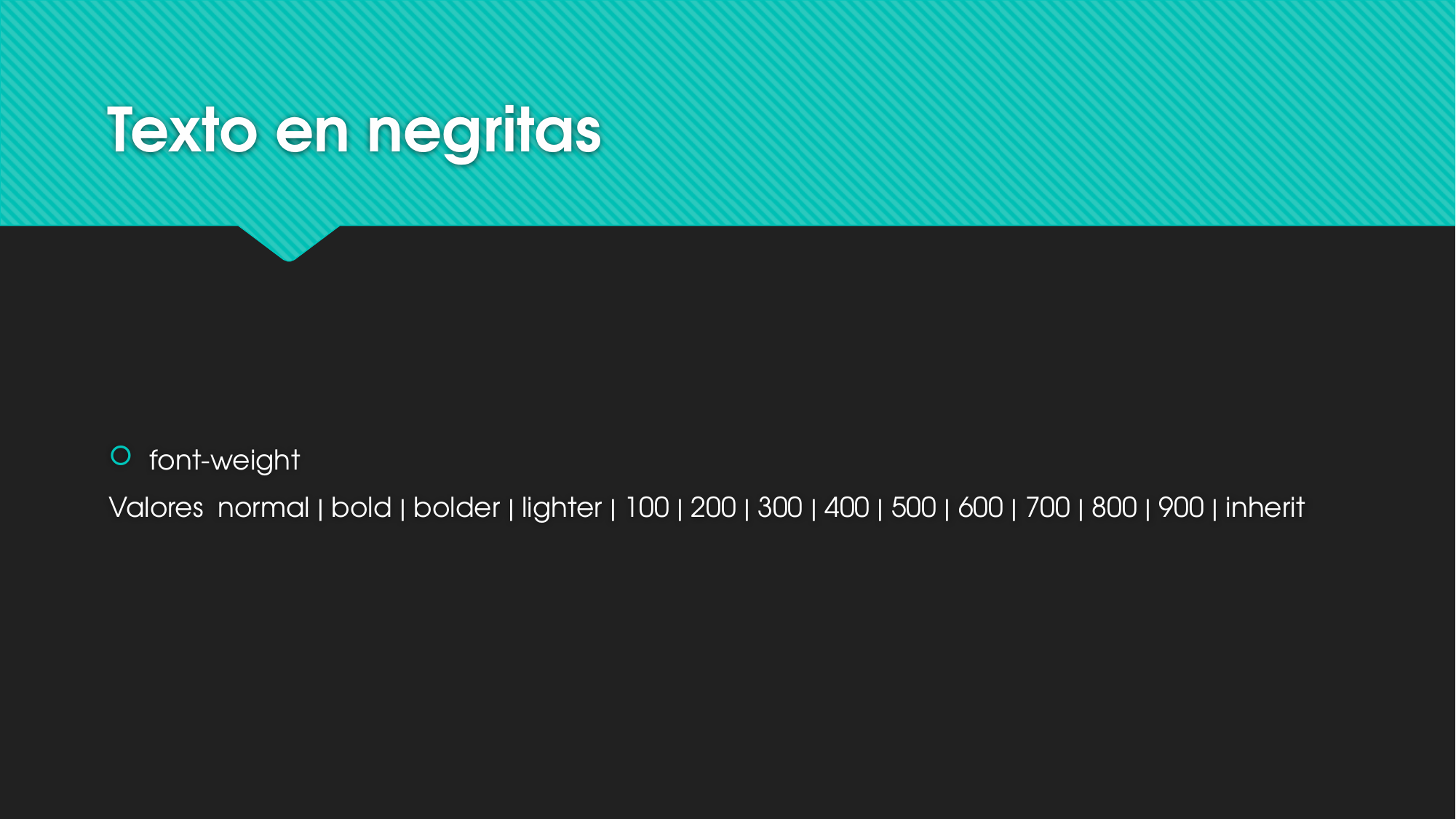

# Texto en negritas
font-weight
Valores	normal | bold | bolder | lighter | 100 | 200 | 300 | 400 | 500 | 600 | 700 | 800 | 900 | inherit